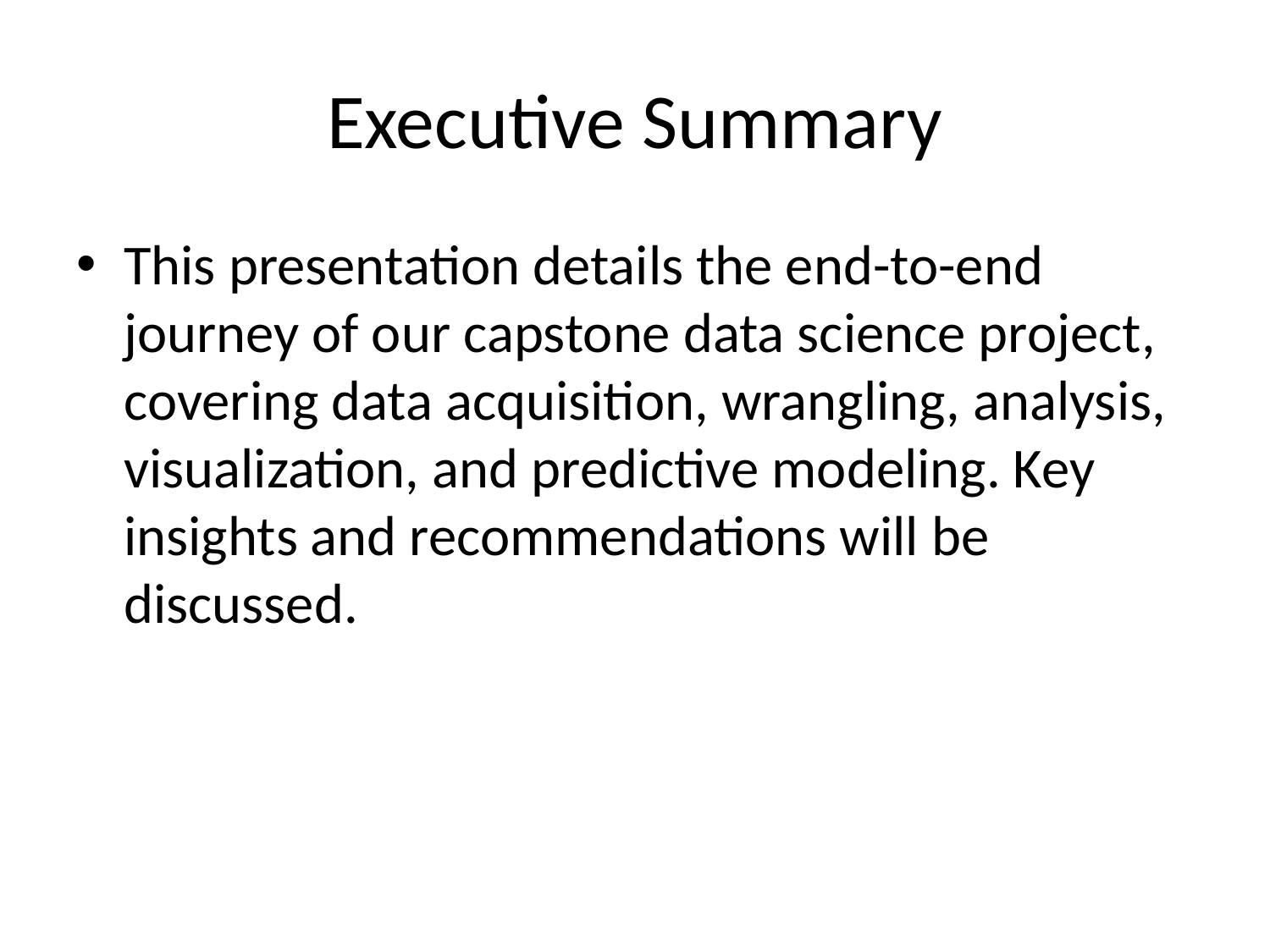

# Executive Summary
This presentation details the end-to-end journey of our capstone data science project, covering data acquisition, wrangling, analysis, visualization, and predictive modeling. Key insights and recommendations will be discussed.